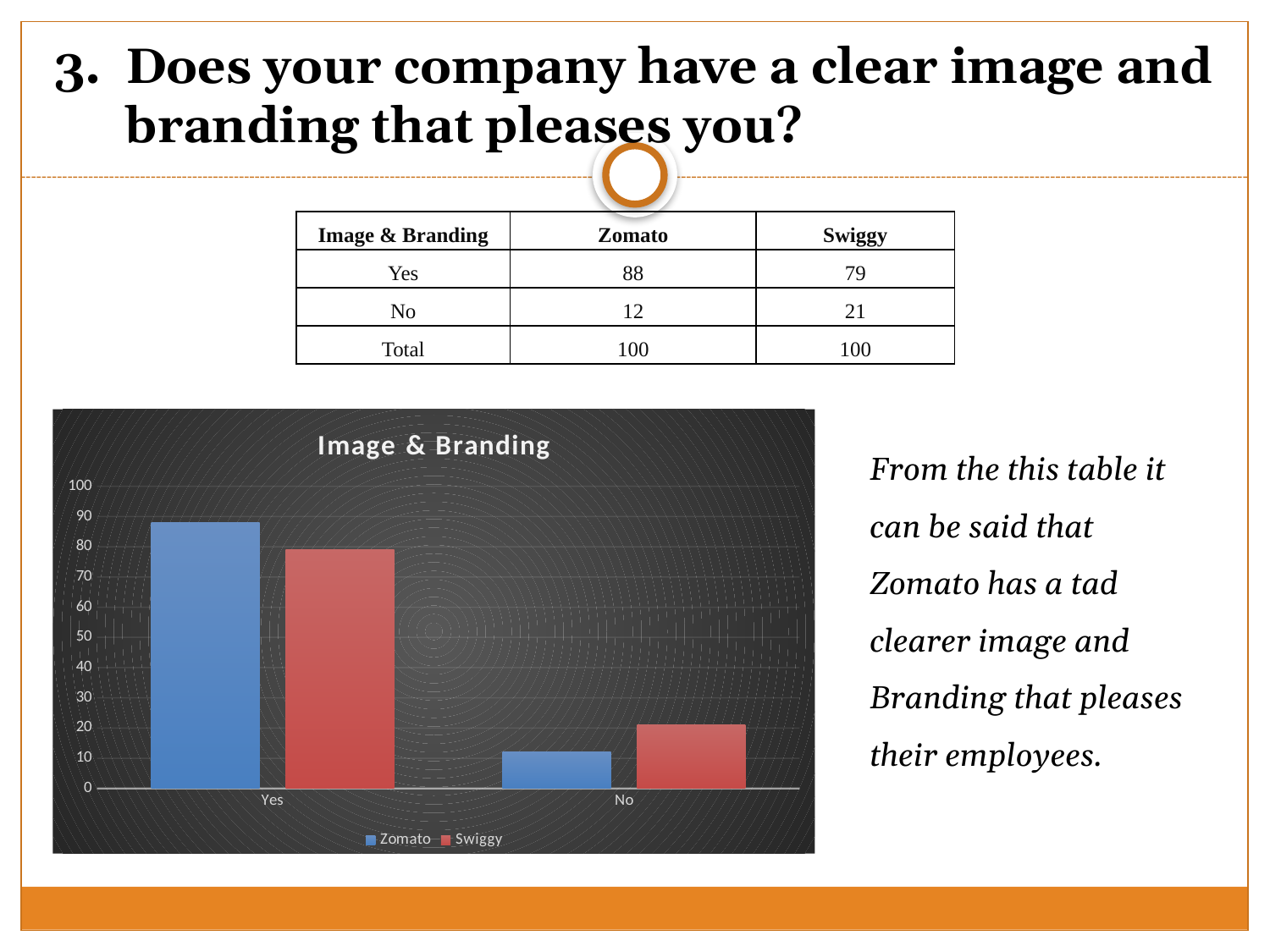

# Does your company have a clear image and branding that pleases you?
| Image & Branding | Zomato | Swiggy |
| --- | --- | --- |
| Yes | 88 | 79 |
| No | 12 | 21 |
| Total | 100 | 100 |

### Chart: Image & Branding

| Category | Zomato | Swiggy |
|---|---|---|
| Yes | 88.0 | 79.0 |
| No | 12.0 | 21.0 |
From the this table it can be said that Zomato has a tad clearer image and Branding that pleases their employees.